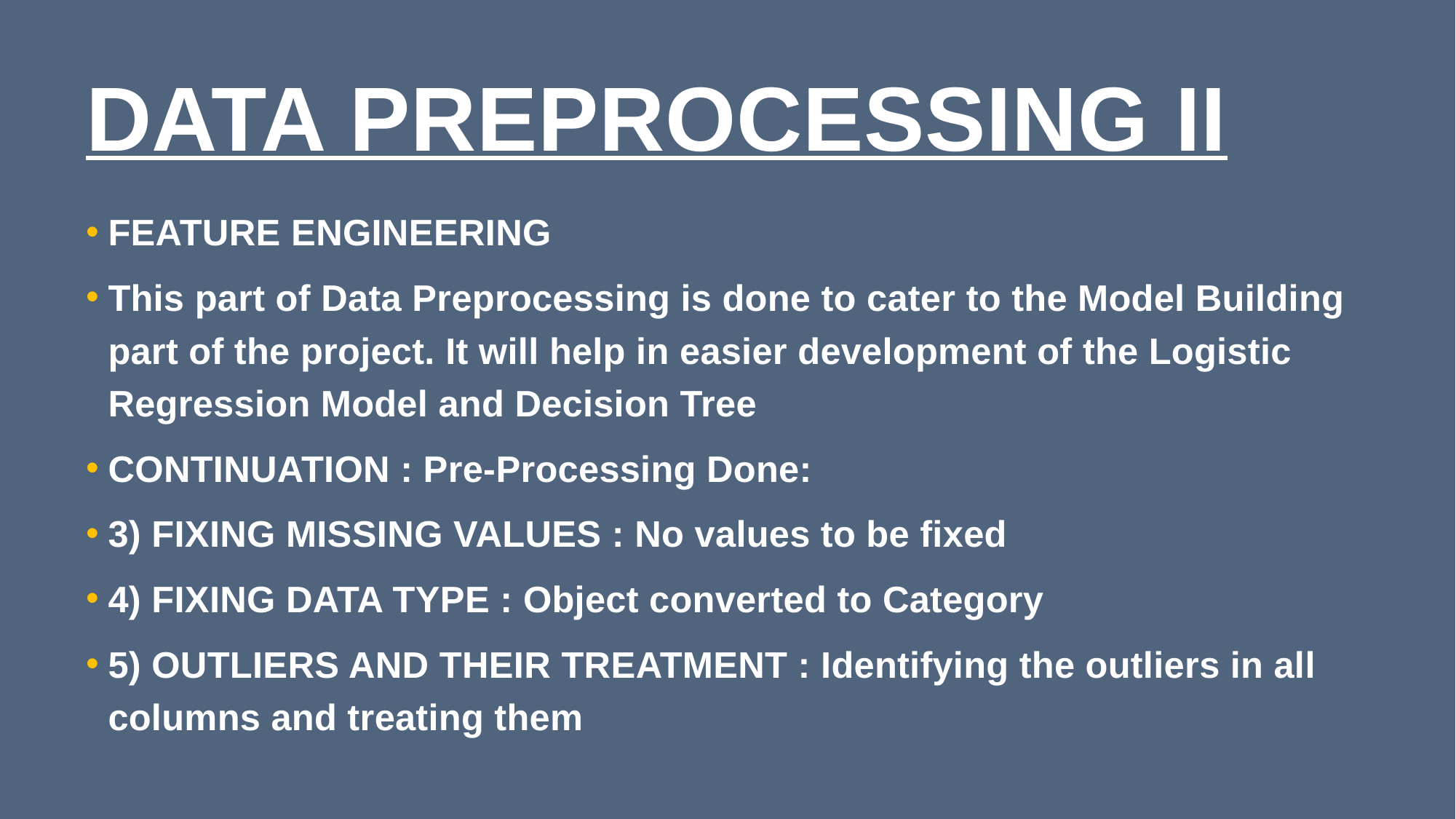

# DATA PREPROCESSING II
FEATURE ENGINEERING
This part of Data Preprocessing is done to cater to the Model Building part of the project. It will help in easier development of the Logistic Regression Model and Decision Tree
CONTINUATION : Pre-Processing Done:
3) FIXING MISSING VALUES : No values to be fixed
4) FIXING DATA TYPE : Object converted to Category
5) OUTLIERS AND THEIR TREATMENT : Identifying the outliers in all columns and treating them